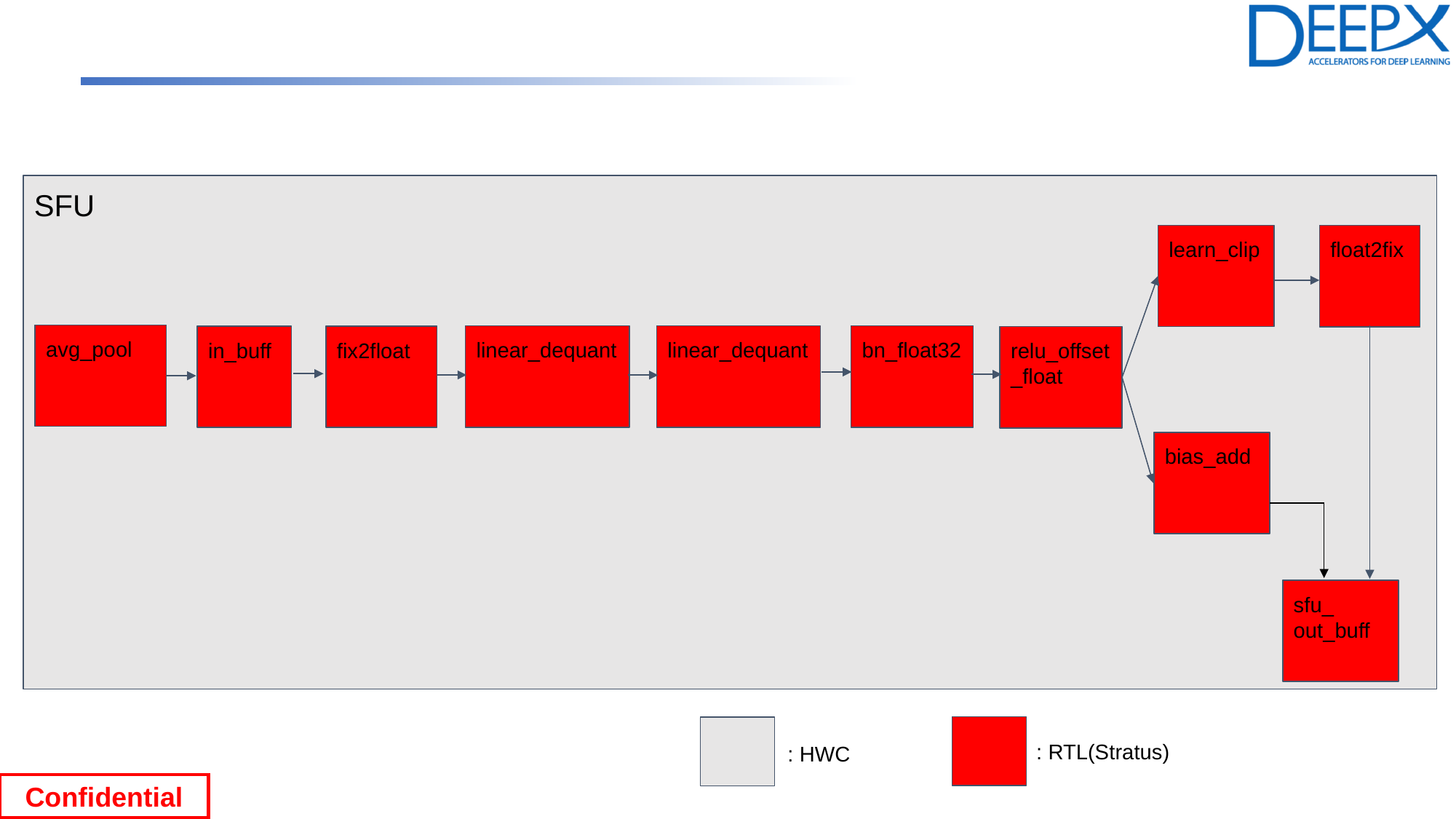

SFU
learn_clip
float2fix
avg_pool
linear_dequant
linear_dequant
bn_float32
in_buff
fix2float
relu_offset_float
bias_add
sfu_
out_buff

: RTL(Stratus)
: HWC